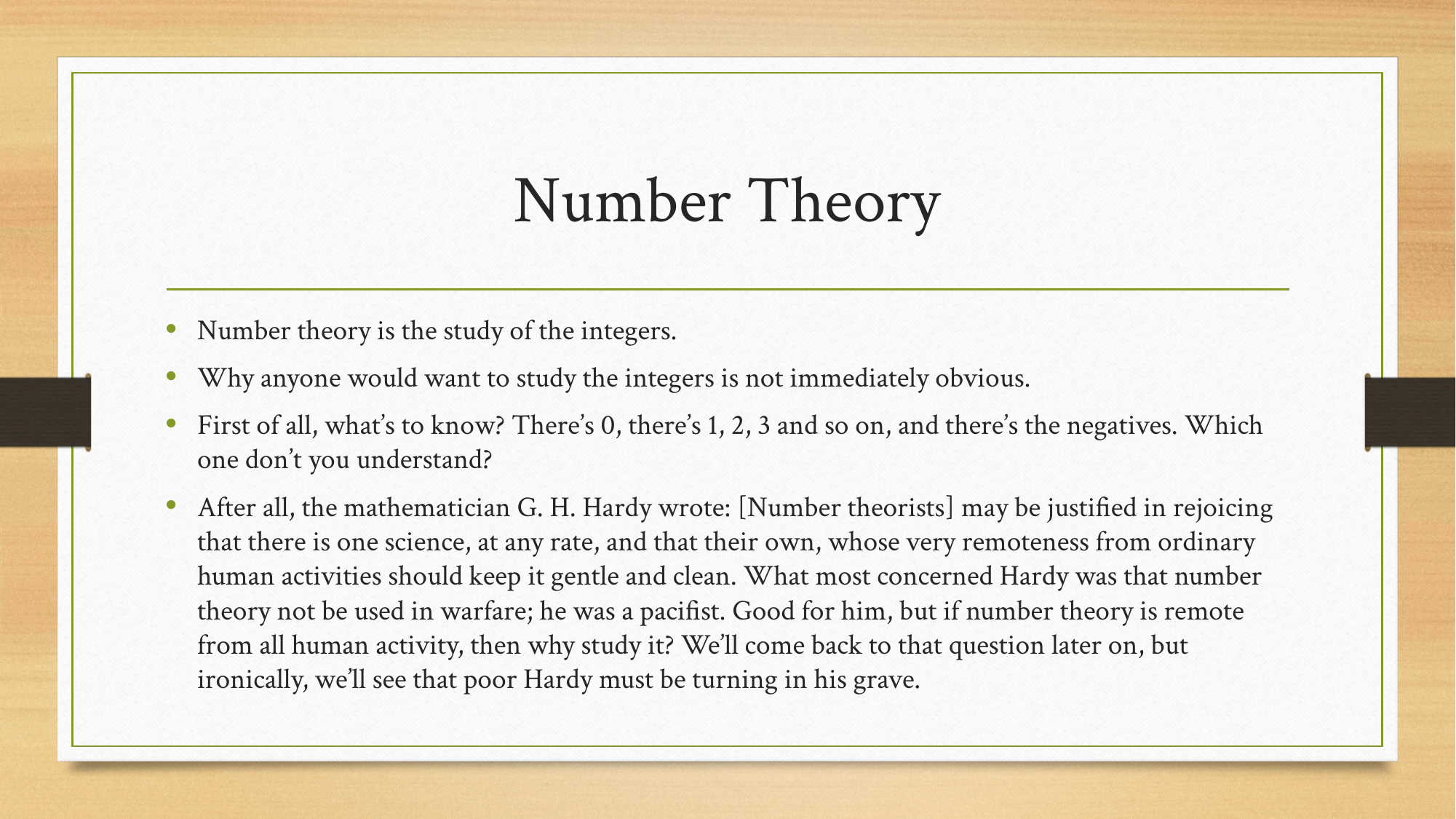

# Number Theory
Number theory is the study of the integers.
Why anyone would want to study the integers is not immediately obvious.
First of all, what’s to know? There’s 0, there’s 1, 2, 3 and so on, and there’s the negatives. Which one don’t you understand?
After all, the mathematician G. H. Hardy wrote: [Number theorists] may be justified in rejoicing that there is one science, at any rate, and that their own, whose very remoteness from ordinary human activities should keep it gentle and clean. What most concerned Hardy was that number theory not be used in warfare; he was a pacifist. Good for him, but if number theory is remote from all human activity, then why study it? We’ll come back to that question later on, but ironically, we’ll see that poor Hardy must be turning in his grave.